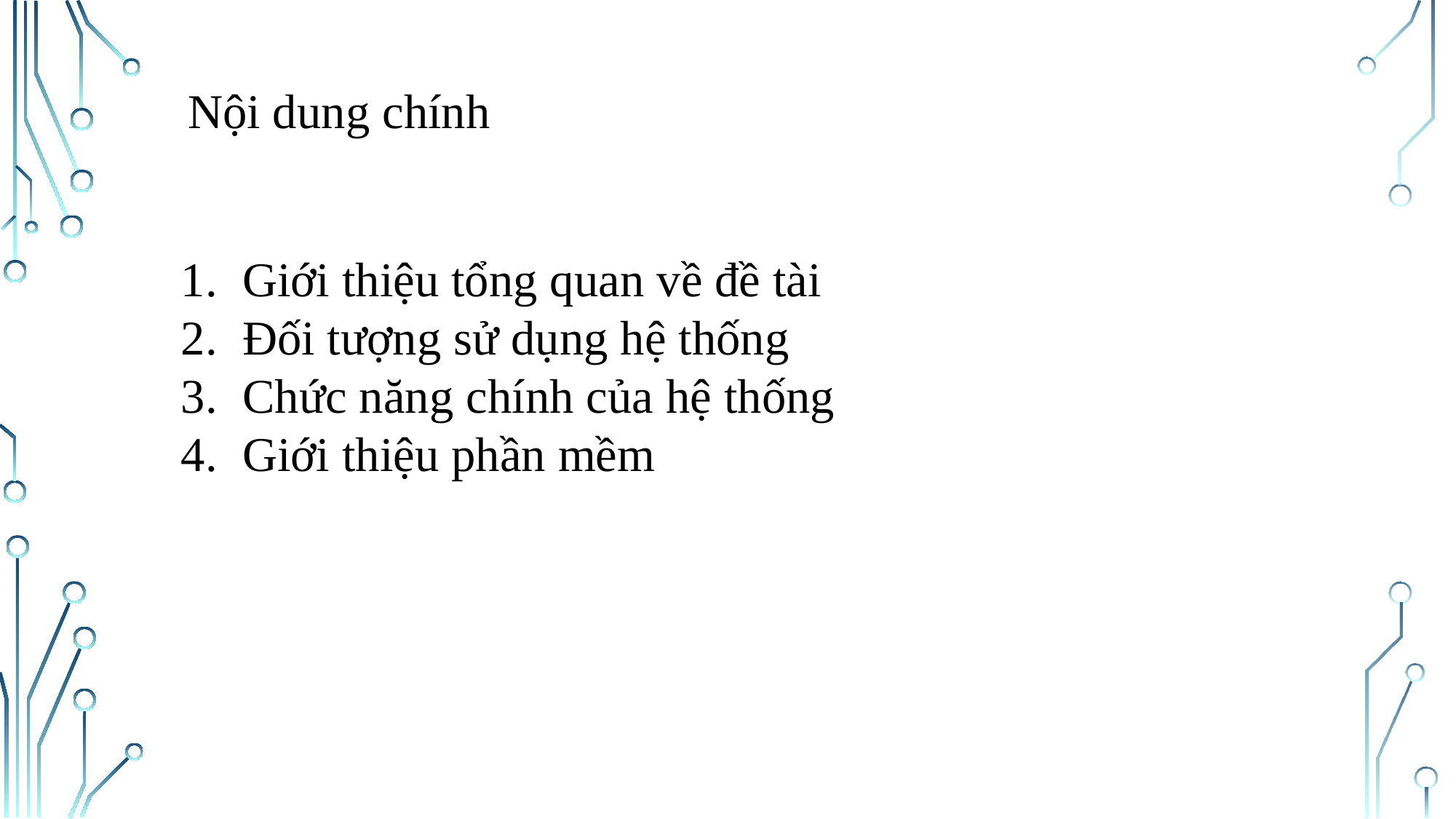

Nội dung chính
Giới thiệu tổng quan về đề tài
Đối tượng sử dụng hệ thống
Chức năng chính của hệ thống
Giới thiệu phần mềm